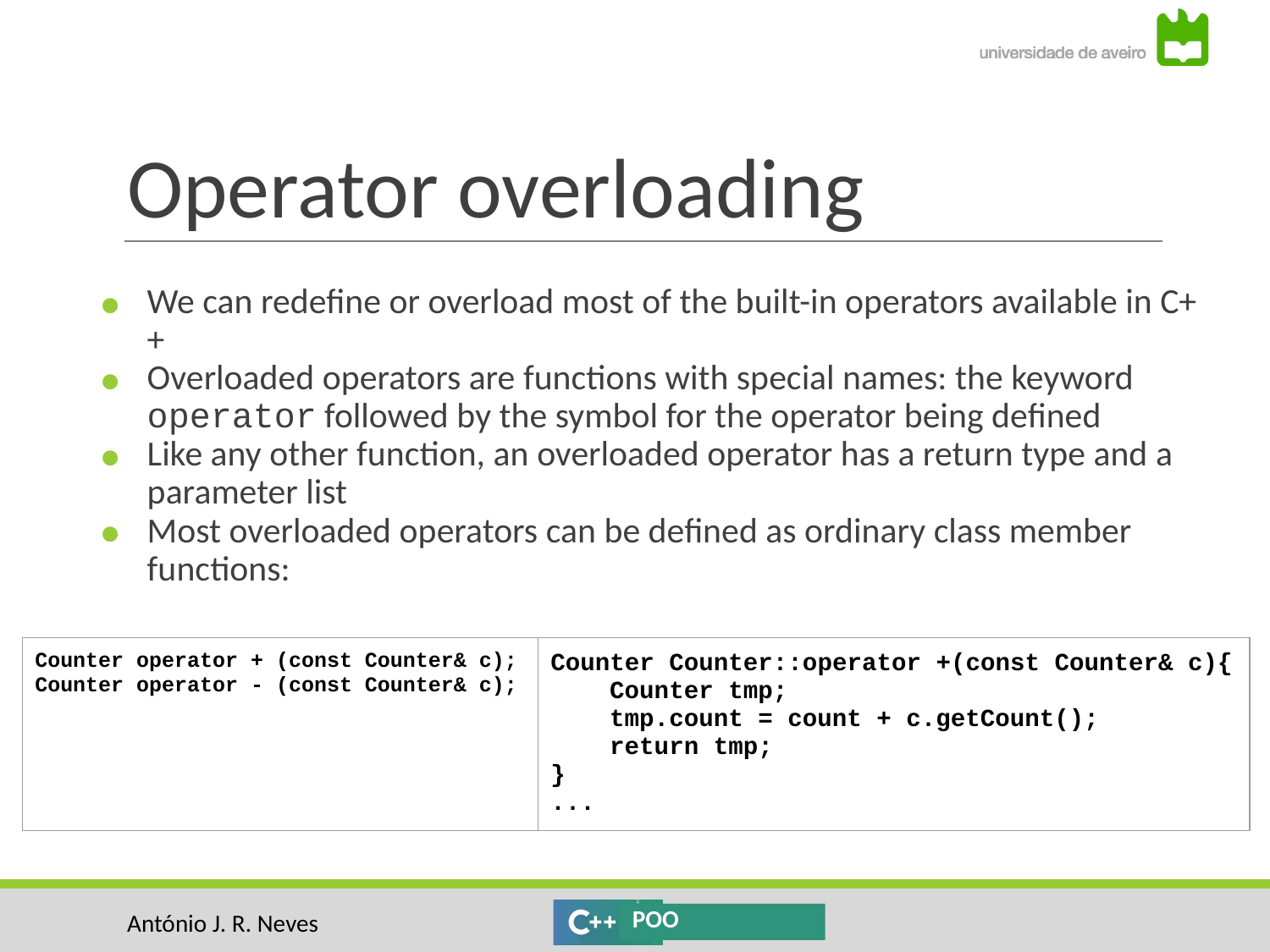

# Operator overloading
We can redefine or overload most of the built-in operators available in C++
Overloaded operators are functions with special names: the keyword operator followed by the symbol for the operator being defined
Like any other function, an overloaded operator has a return type and a parameter list
Most overloaded operators can be defined as ordinary class member functions:
| Counter operator + (const Counter& c); Counter operator - (const Counter& c); | Counter Counter::operator +(const Counter& c){ Counter tmp; tmp.count = count + c.getCount(); return tmp; } ... |
| --- | --- |